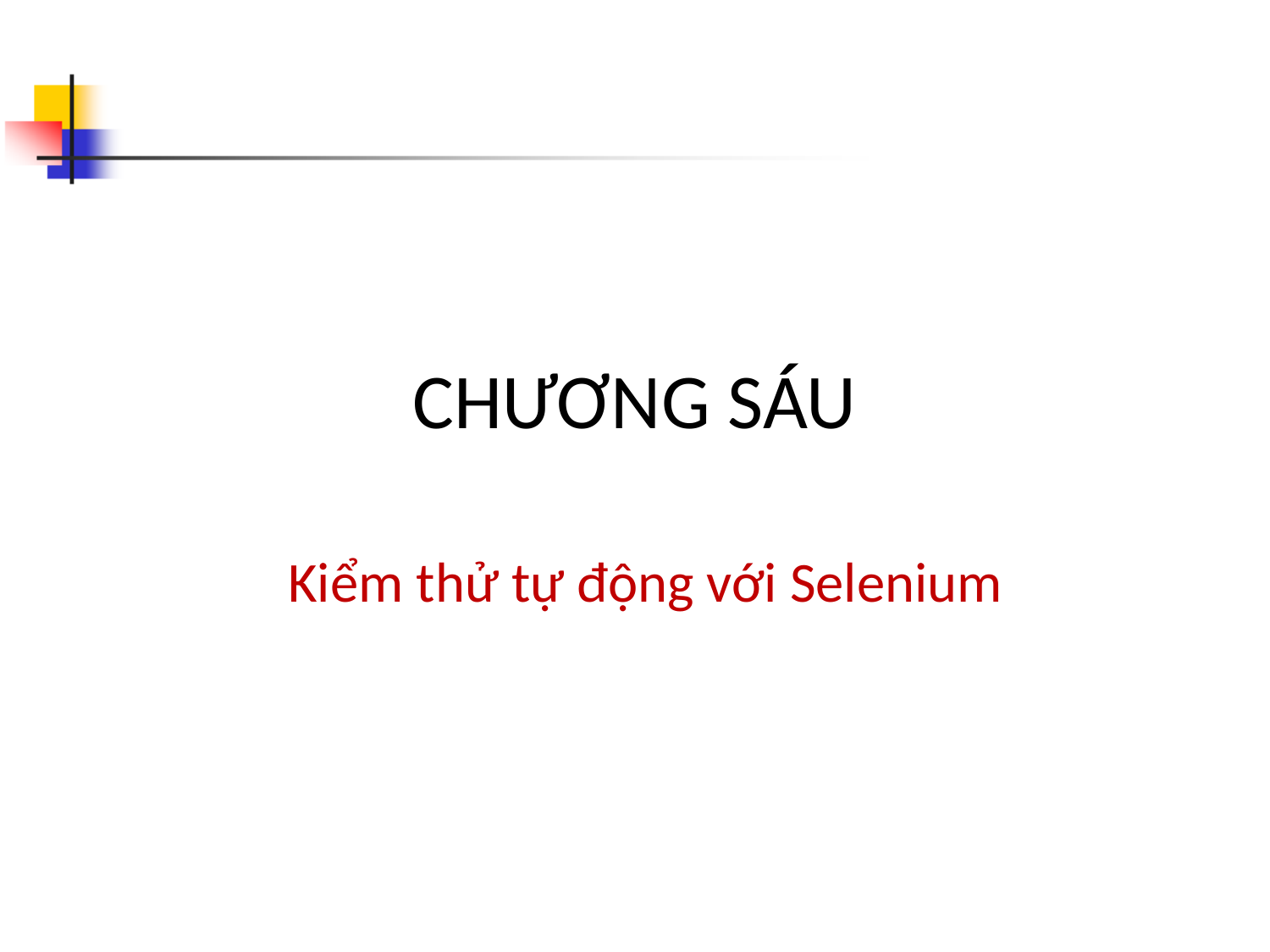

# CHƯƠNG SÁU
Kiểm thử tự động với Selenium